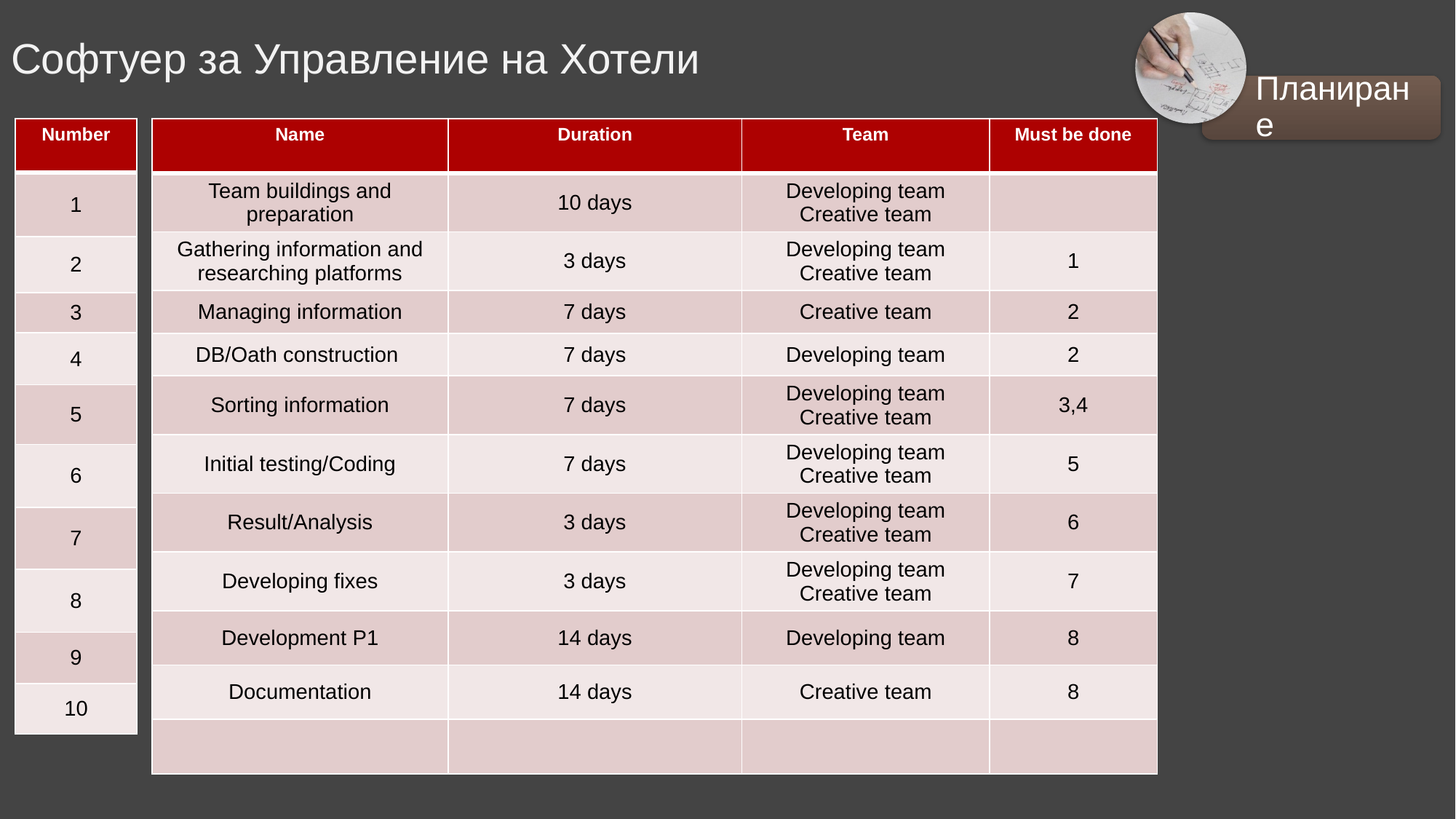

# Софтуер за Управление на Хотели

Планиране
| Number |
| --- |
| 1 |
| 2 |
| 3 |
| 4 |
| 5 |
| 6 |
| 7 |
| 8 |
| 9 |
| 10 |
| Name | Duration | Team | Must be done |
| --- | --- | --- | --- |
| Team buildings and preparation | 10 days | Developing team Creative team |  |
| Gathering information and researching platforms | 3 days | Developing team Creative team | 1 |
| Managing information | 7 days | Creative team | 2 |
| DB/Oath construction | 7 days | Developing team | 2 |
| Sorting information | 7 days | Developing team Creative team | 3,4 |
| Initial testing/Coding | 7 days | Developing team Creative team | 5 |
| Result/Analysis | 3 days | Developing team Creative team | 6 |
| Developing fixes | 3 days | Developing team Creative team | 7 |
| Development P1 | 14 days | Developing team | 8 |
| Documentation | 14 days | Creative team | 8 |
|  |  |  |  |